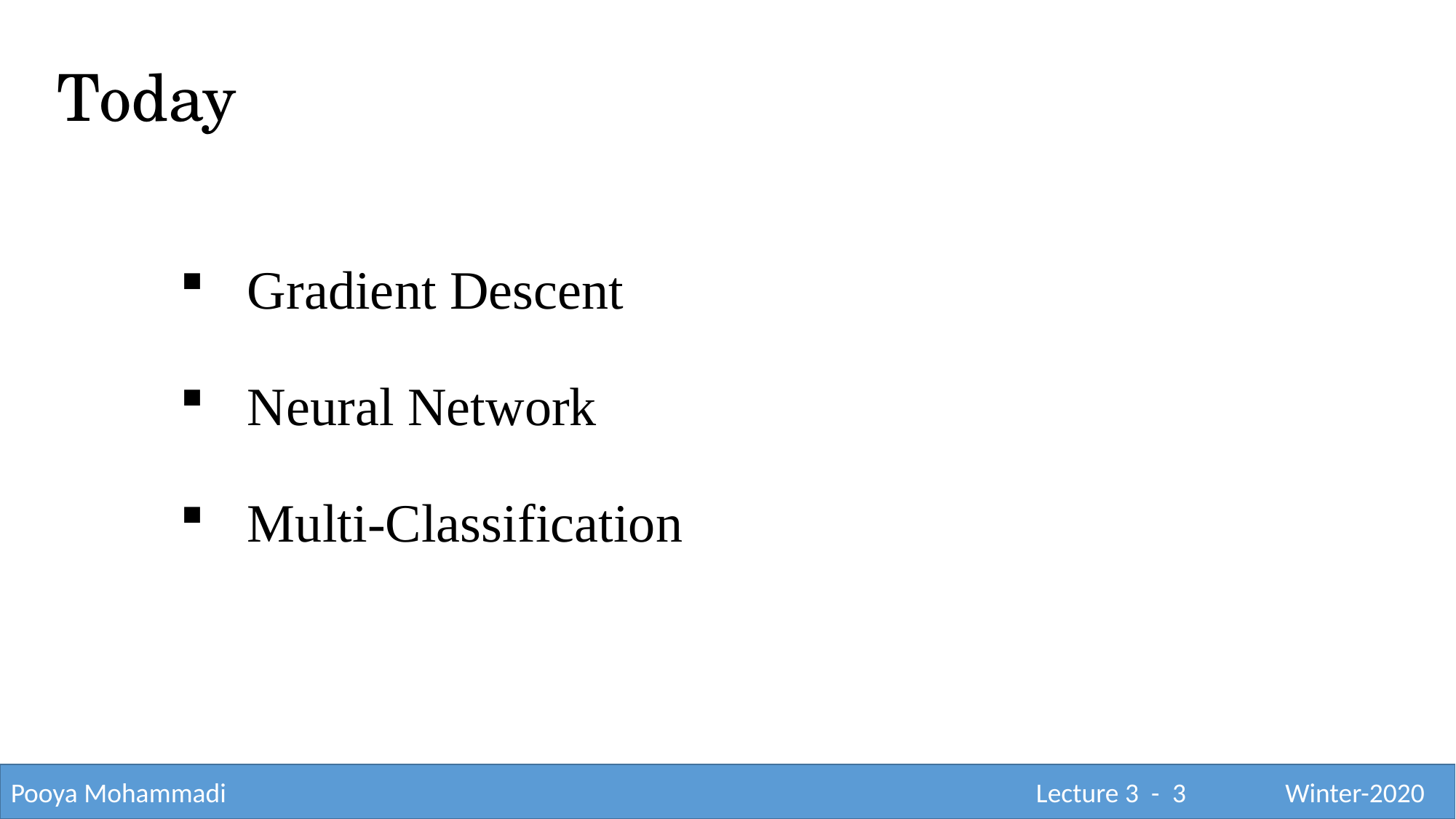

Today
Gradient Descent

Neural Network

Multi-Classification

Pooya Mohammadi					     			       Lecture 3  -  3	            Winter-2020